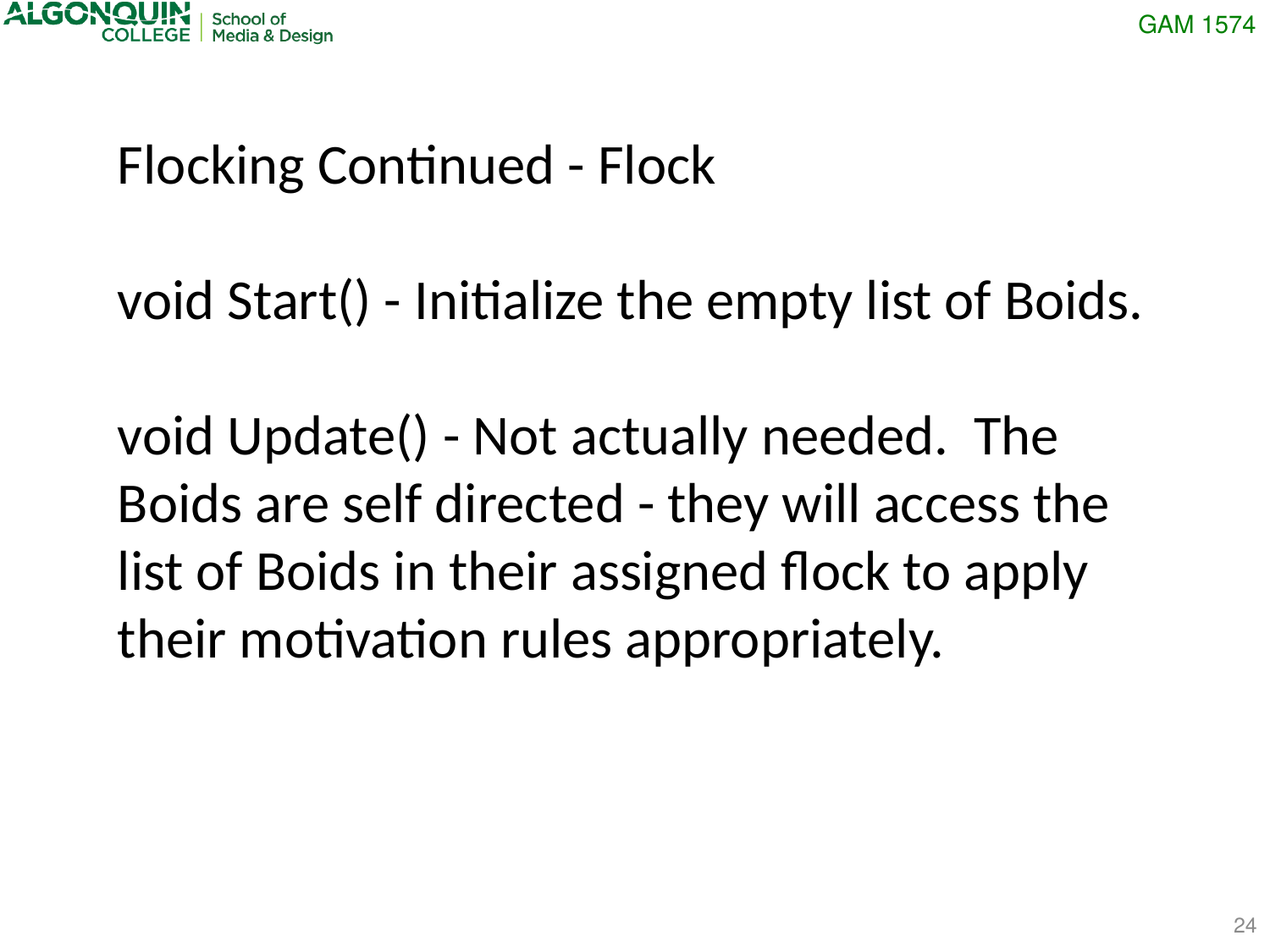

Flocking Continued - Flock

void Start() - Initialize the empty list of Boids.

void Update() - Not actually needed.  The Boids are self directed - they will access the list of Boids in their assigned flock to apply their motivation rules appropriately.
24